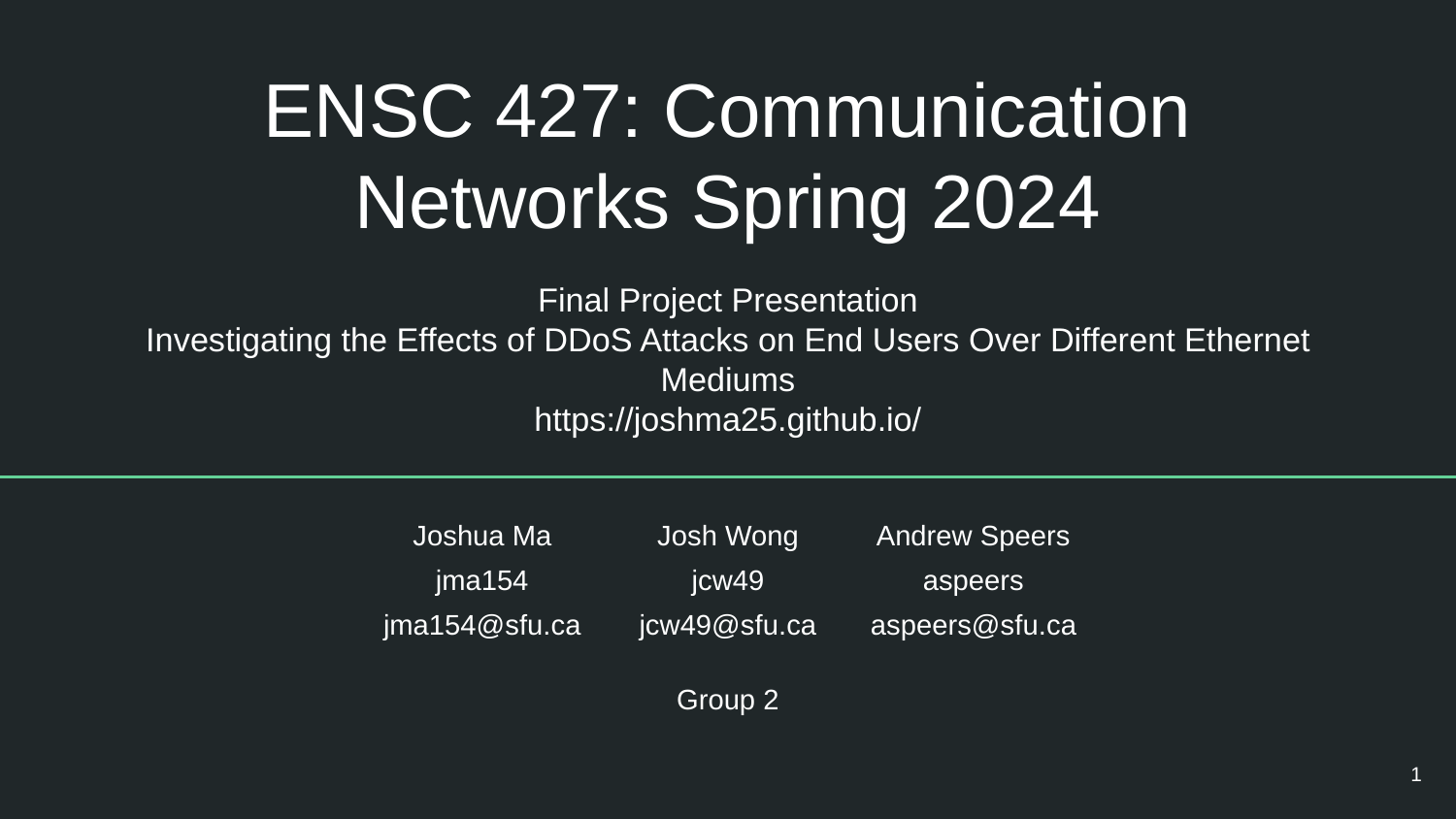

# ENSC 427: Communication Networks Spring 2024

Final Project Presentation
Investigating the Effects of DDoS Attacks on End Users Over Different Ethernet Mediums
https://joshma25.github.io/

| Joshua Ma | Josh Wong | Andrew Speers |
| --- | --- | --- |
| jma154 | jcw49 | aspeers |
| jma154@sfu.ca | jcw49@sfu.ca | aspeers@sfu.ca |
Group 2
1